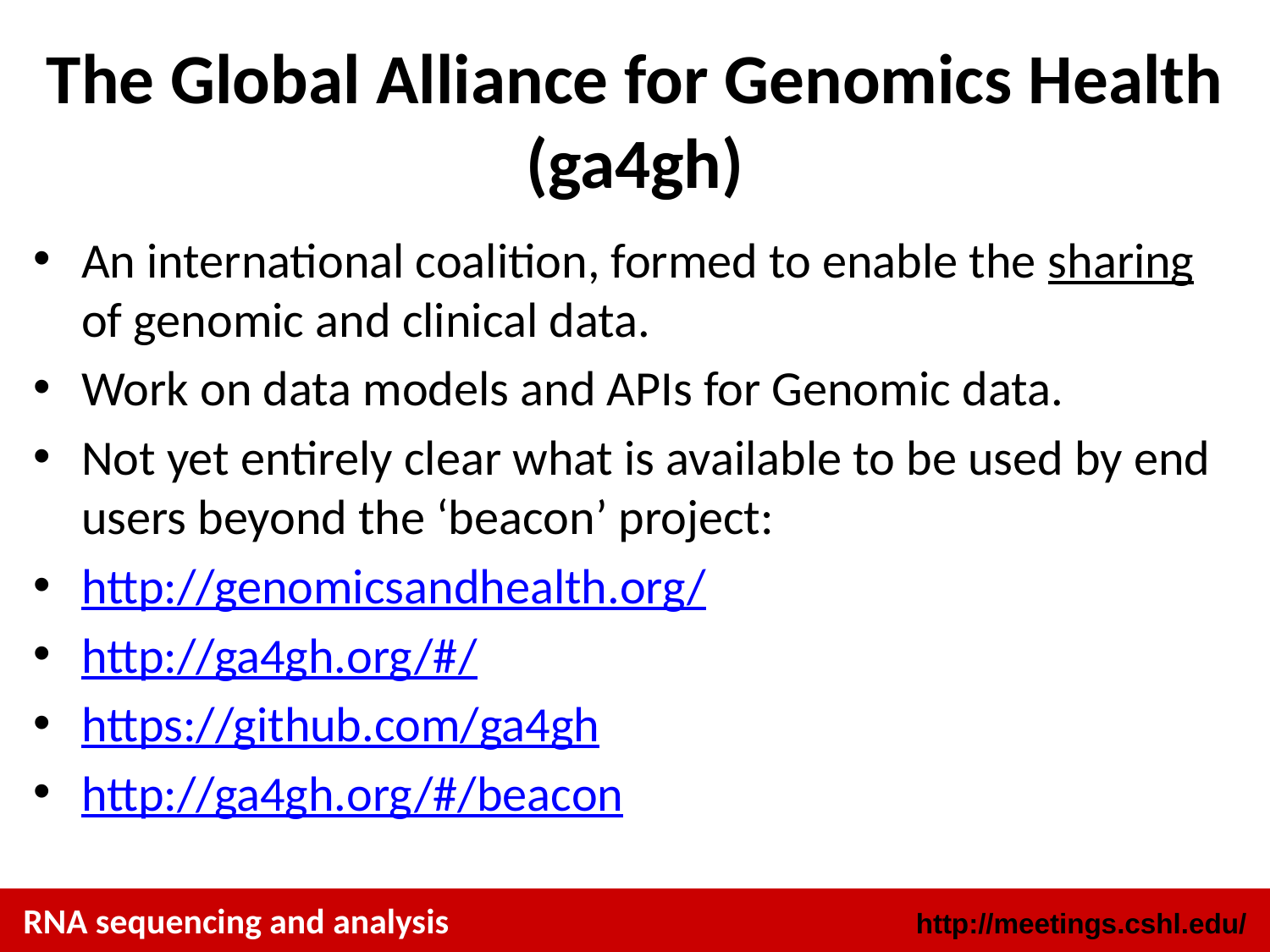

# The Global Alliance for Genomics Health (ga4gh)
An international coalition, formed to enable the sharing of genomic and clinical data.
Work on data models and APIs for Genomic data.
Not yet entirely clear what is available to be used by end users beyond the ‘beacon’ project:
http://genomicsandhealth.org/
http://ga4gh.org/#/
https://github.com/ga4gh
http://ga4gh.org/#/beacon